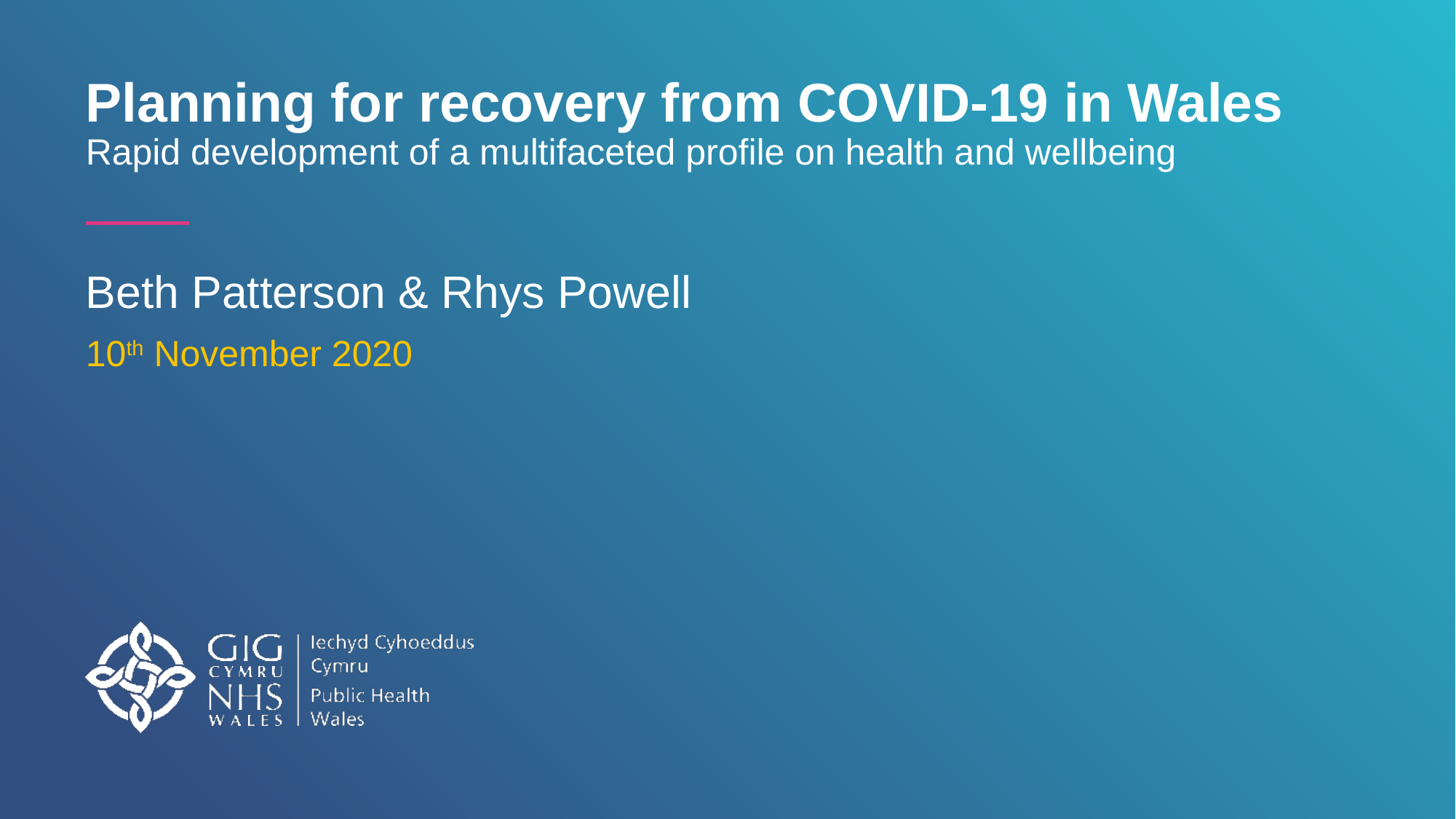

# Planning for recovery from COVID-19 in Wales Rapid development of a multifaceted profile on health and wellbeing
Beth Patterson & Rhys Powell
10th November 2020